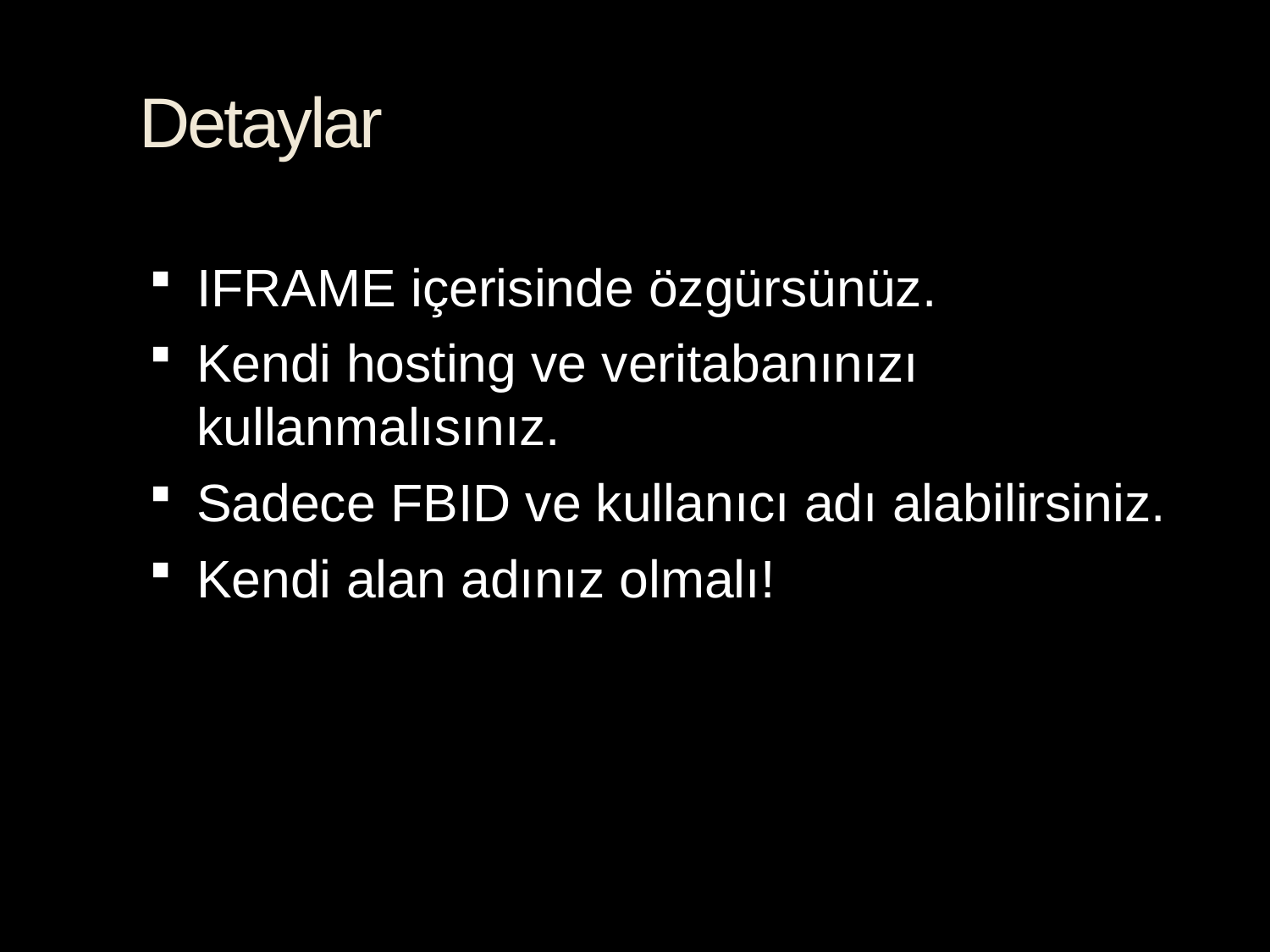

# Detaylar
IFRAME içerisinde özgürsünüz.
Kendi hosting ve veritabanınızı kullanmalısınız.
Sadece FBID ve kullanıcı adı alabilirsiniz.
Kendi alan adınız olmalı!